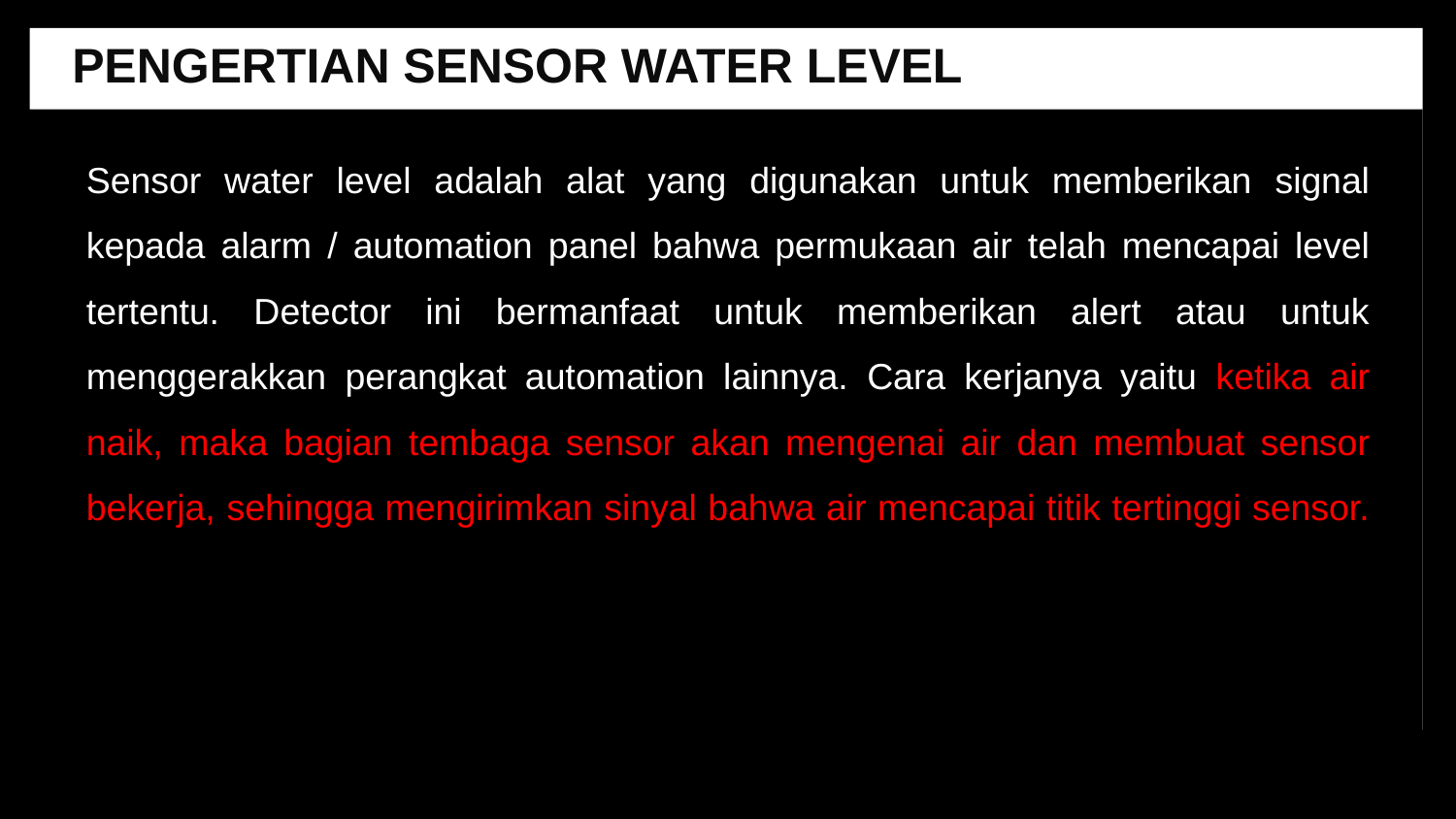

PENGERTIAN SENSOR WATER LEVEL

Sensor water level adalah alat yang digunakan untuk memberikan signal kepada alarm / automation panel bahwa permukaan air telah mencapai level tertentu. Detector ini bermanfaat untuk memberikan alert atau untuk menggerakkan perangkat automation lainnya. Cara kerjanya yaitu ketika air naik, maka bagian tembaga sensor akan mengenai air dan membuat sensor bekerja, sehingga mengirimkan sinyal bahwa air mencapai titik tertinggi sensor.